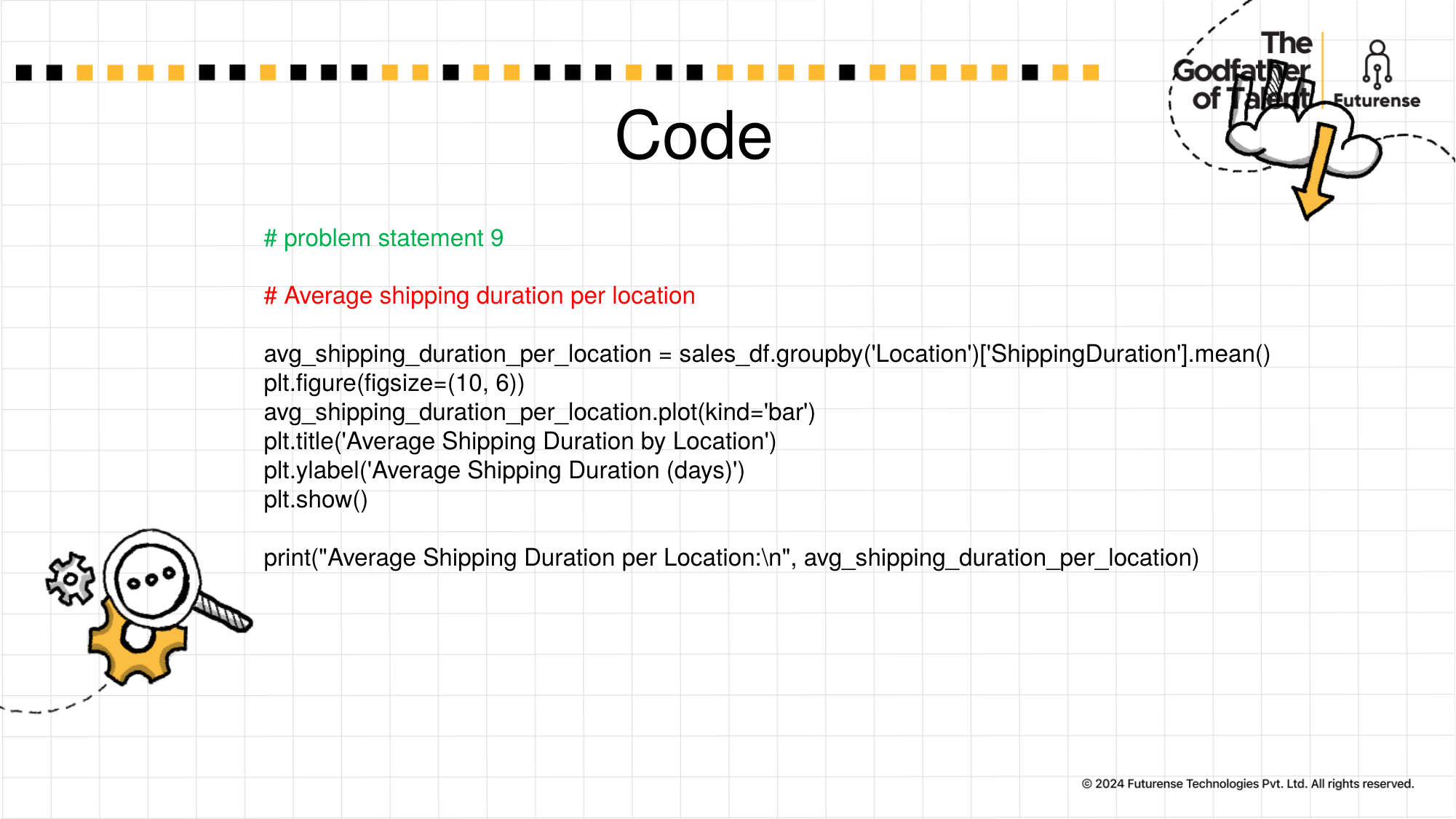

# Code
# problem statement 9

# Average shipping duration per location

avg_shipping_duration_per_location = sales_df.groupby('Location')['ShippingDuration'].mean()
plt.figure(figsize=(10, 6))
avg_shipping_duration_per_location.plot(kind='bar')
plt.title('Average Shipping Duration by Location')
plt.ylabel('Average Shipping Duration (days)')
plt.show()
print("Average Shipping Duration per Location:\n", avg_shipping_duration_per_location)